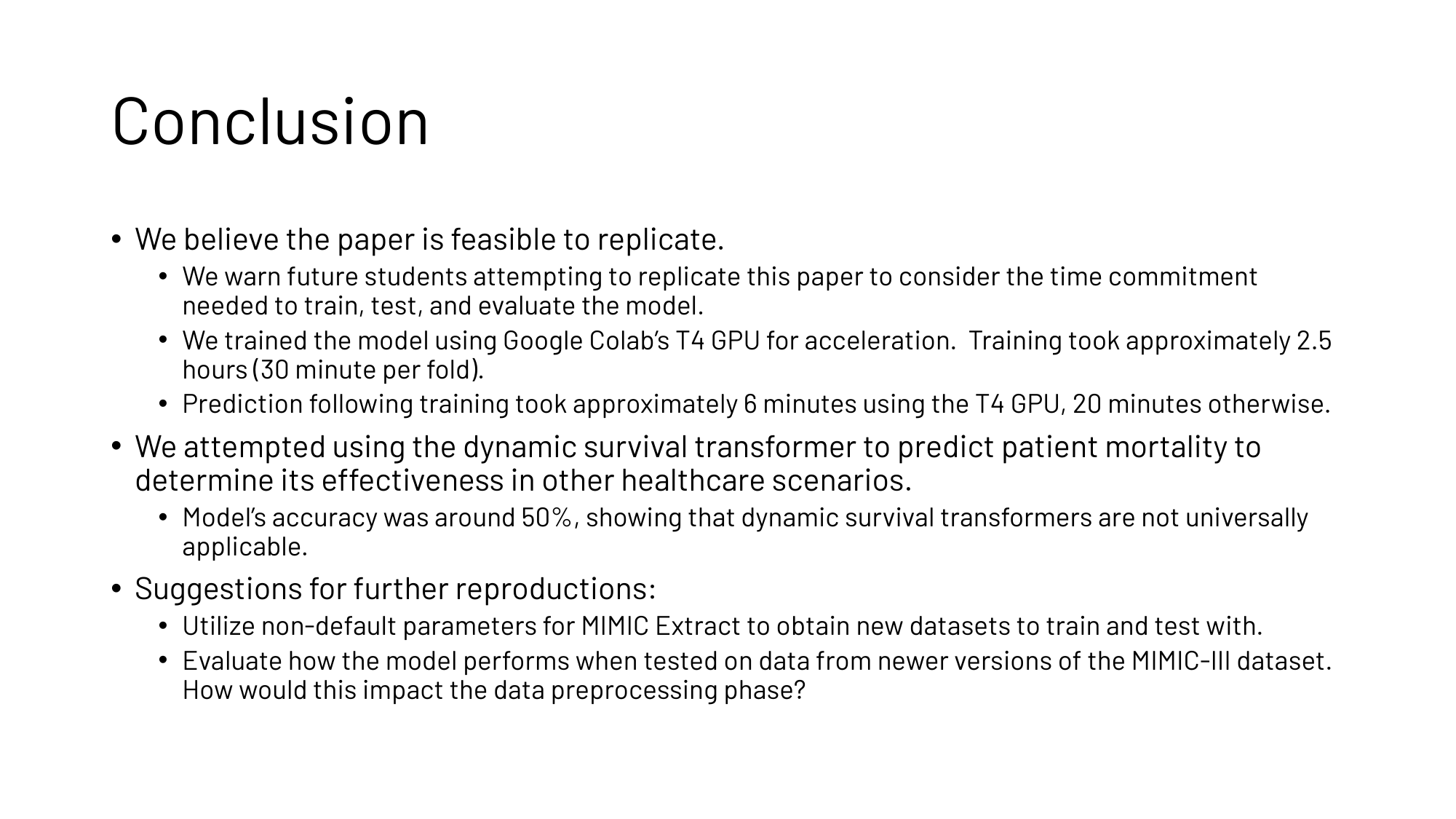

# Conclusion
We believe the paper is feasible to replicate.
We warn future students attempting to replicate this paper to consider the time commitment needed to train, test, and evaluate the model.
We trained the model using Google Colab’s T4 GPU for acceleration.  Training took approximately 2.5 hours (30 minute per fold).
Prediction following training took approximately 6 minutes using the T4 GPU, 20 minutes otherwise.
We attempted using the dynamic survival transformer to predict patient mortality to determine its effectiveness in other healthcare scenarios.
Model’s accuracy was around 50%, showing that dynamic survival transformers are not universally applicable.
Suggestions for further reproductions:
Utilize non-default parameters for MIMIC Extract to obtain new datasets to train and test with.
Evaluate how the model performs when tested on data from newer versions of the MIMIC-III dataset.  How would this impact the data preprocessing phase?